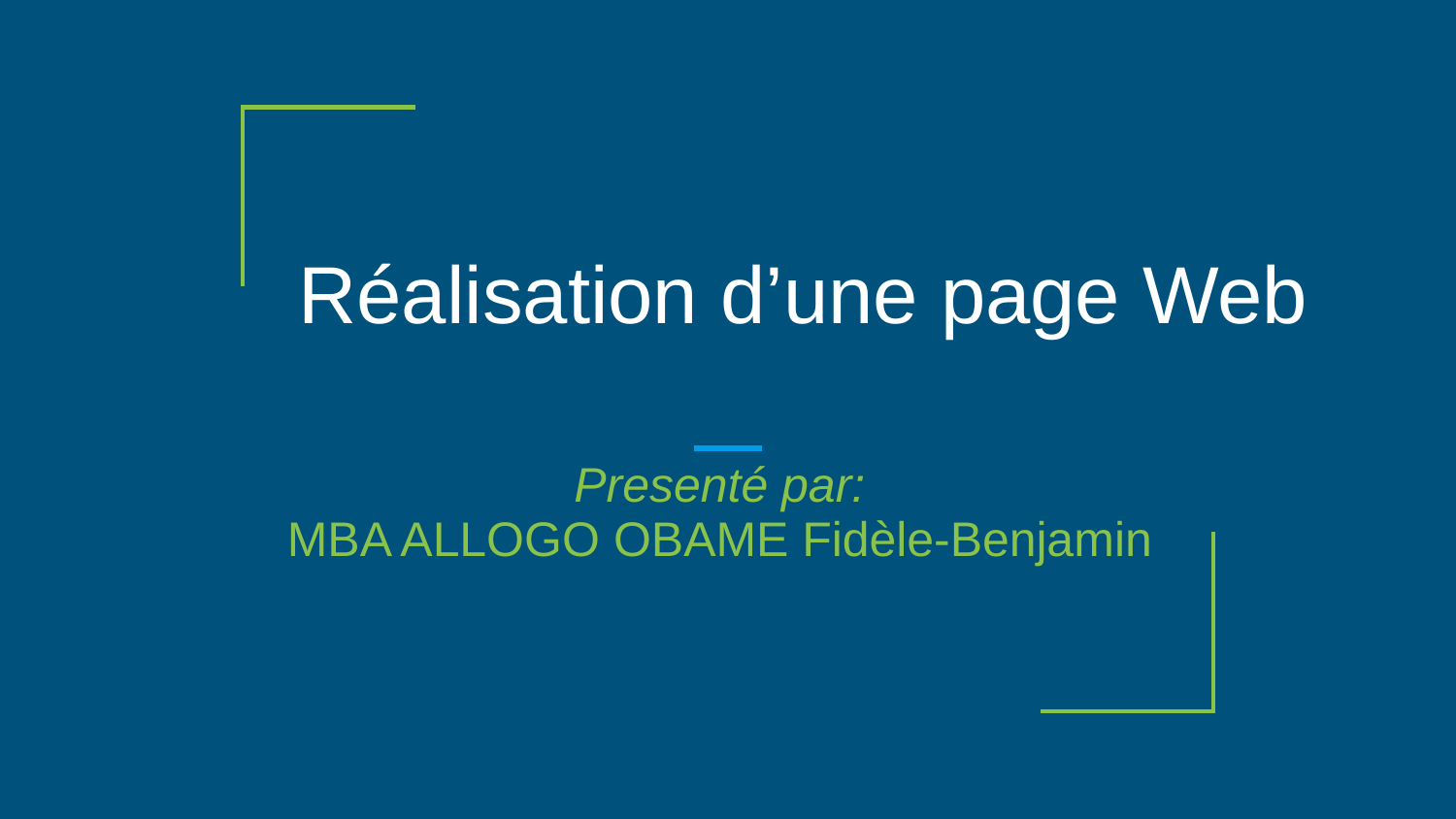

# Réalisation d’une page Web
Presenté par:
MBA ALLOGO OBAME Fidèle-Benjamin